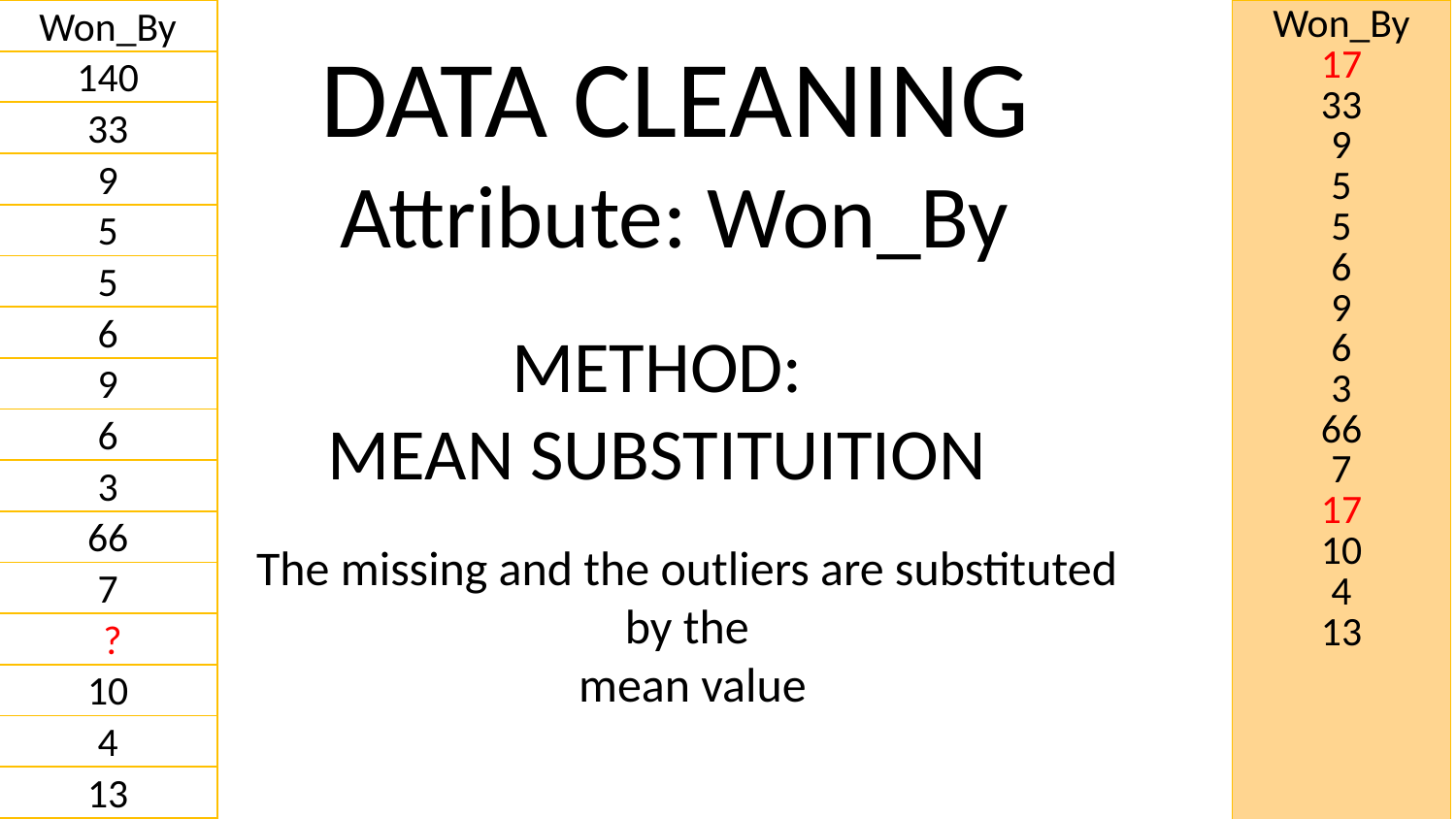

| Won\_By |
| --- |
| 140 |
| 33 |
| 9 |
| 5 |
| 5 |
| 6 |
| 9 |
| 6 |
| 3 |
| 66 |
| 7 |
| ? |
| 10 |
| 4 |
| 13 |
| Won\_By 17 33 9 5 5 6 9 6 3 66 7 17 10 4 13 |
| --- |
DATA CLEANING
Attribute: Won_By
METHOD:
MEAN SUBSTITUITION
The missing and the outliers are substituted
by the
mean value